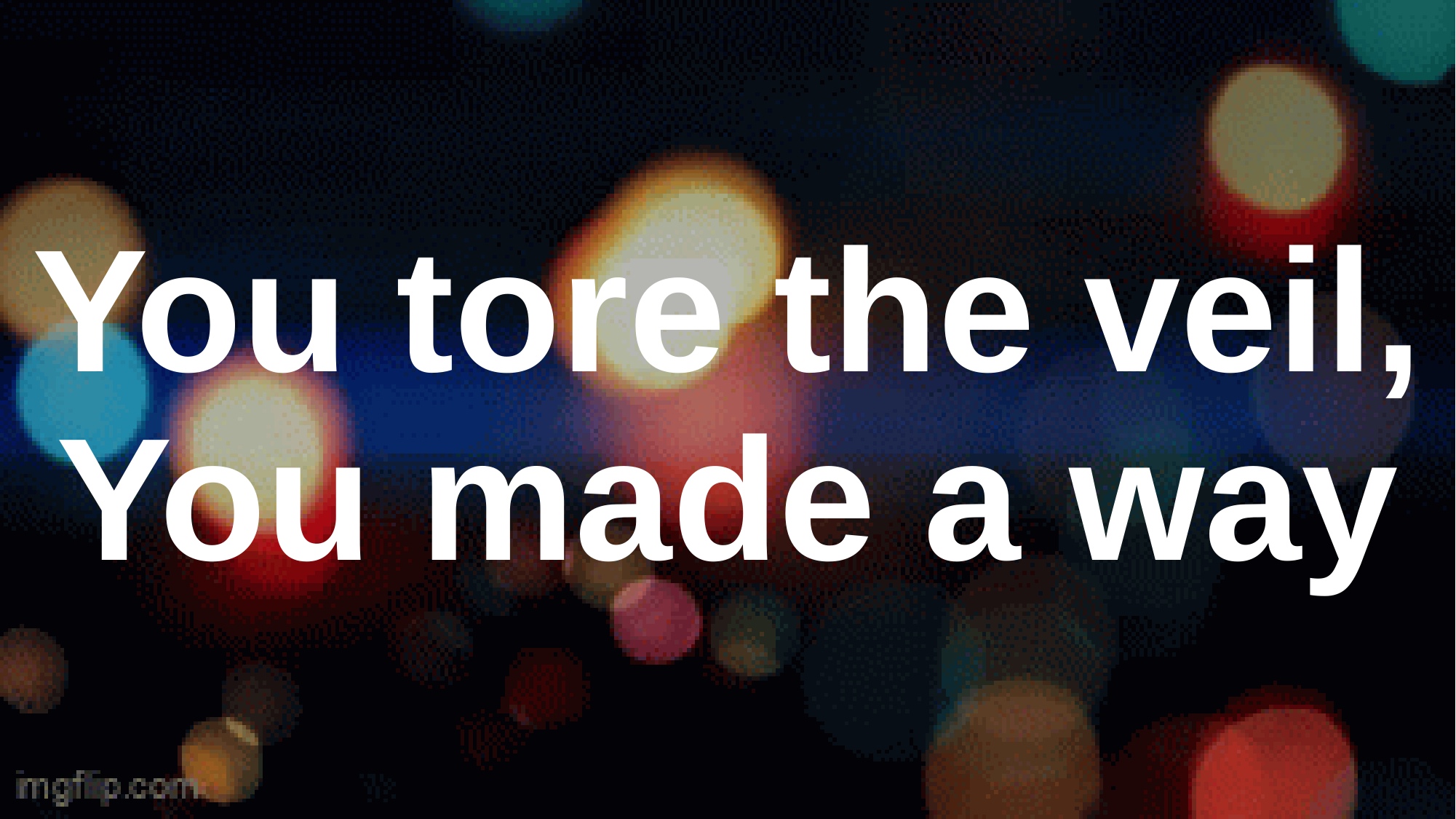

# You tore the veil, You made a way